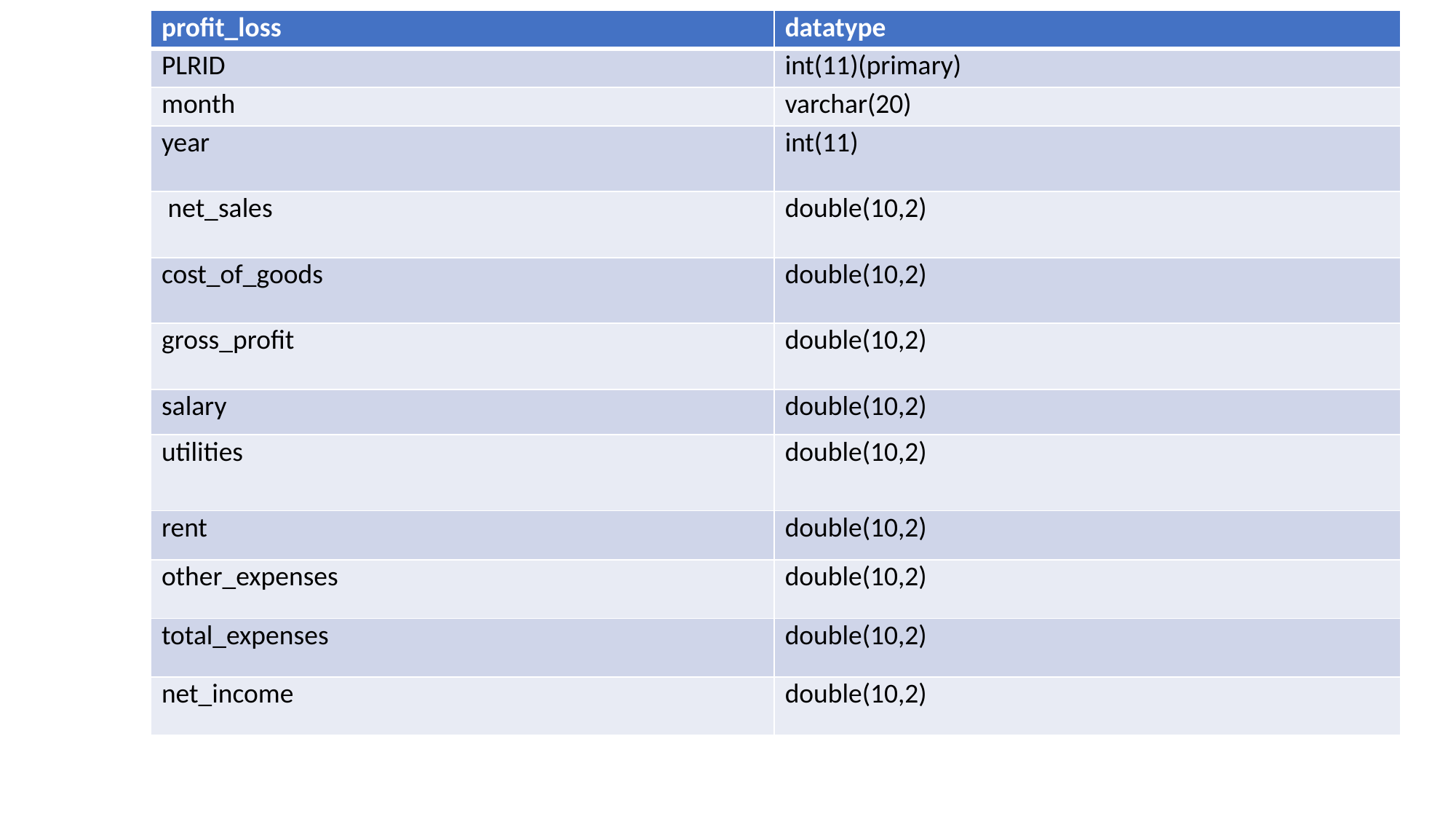

| profit\_loss | datatype |
| --- | --- |
| PLRID | int(11)(primary) |
| month | varchar(20) |
| year | int(11) |
| net\_sales | double(10,2) |
| cost\_of\_goods | double(10,2) |
| gross\_profit | double(10,2) |
| salary | double(10,2) |
| utilities | double(10,2) |
| rent | double(10,2) |
| other\_expenses | double(10,2) |
| total\_expenses | double(10,2) |
| net\_income | double(10,2) |